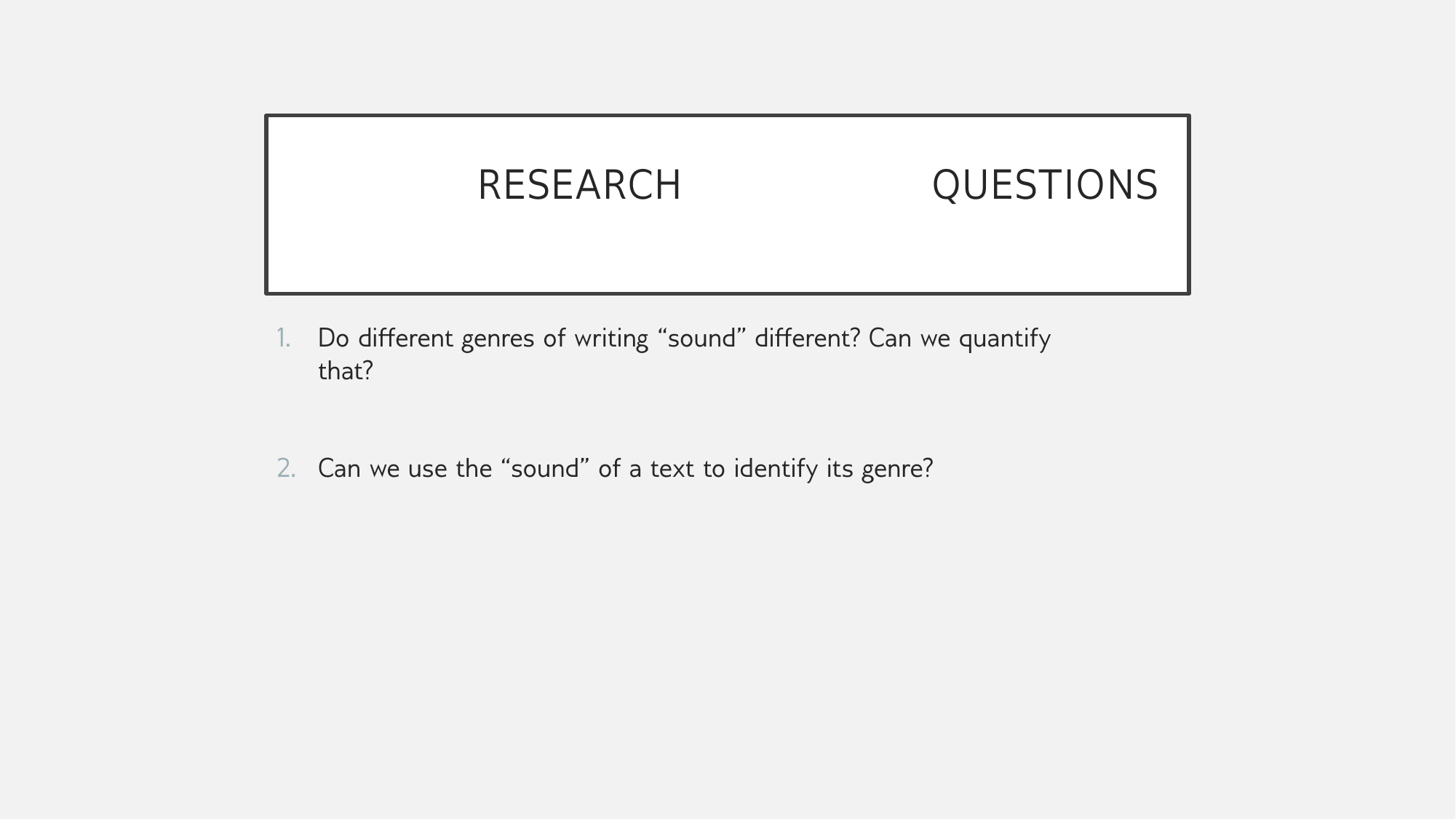

# RESEARCH	QUESTIONS
Do different genres of writing “sound” different? Can we quantify that?

Can we use the “sound” of a text to identify its genre?